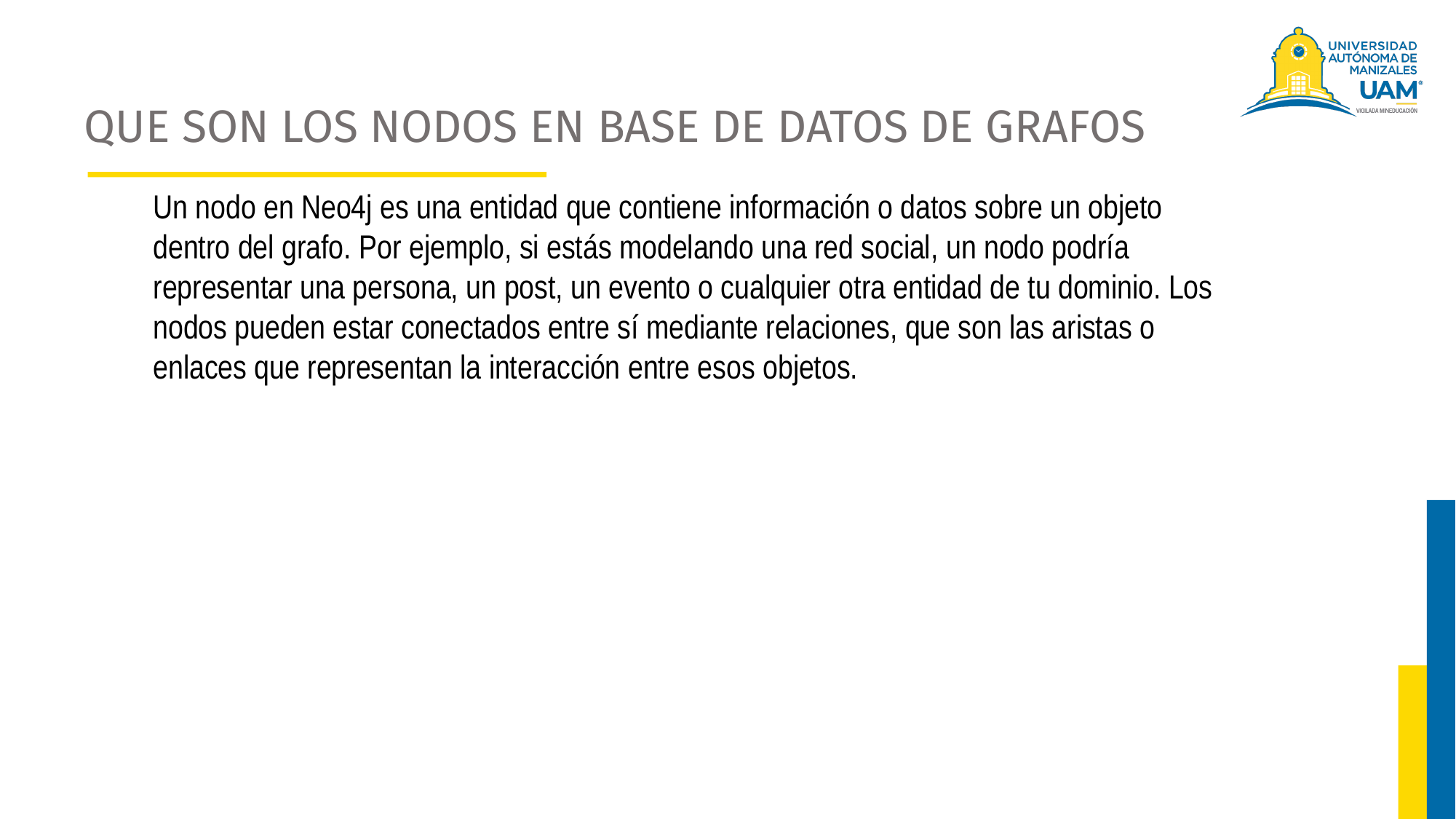

# QUE SON LOS NODOS EN BASE DE DATOS DE GRAFOS

Un nodo en Neo4j es una entidad que contiene información o datos sobre un objeto dentro del grafo. Por ejemplo, si estás modelando una red social, un nodo podría representar una persona, un post, un evento o cualquier otra entidad de tu dominio. Los nodos pueden estar conectados entre sí mediante relaciones, que son las aristas o enlaces que representan la interacción entre esos objetos.